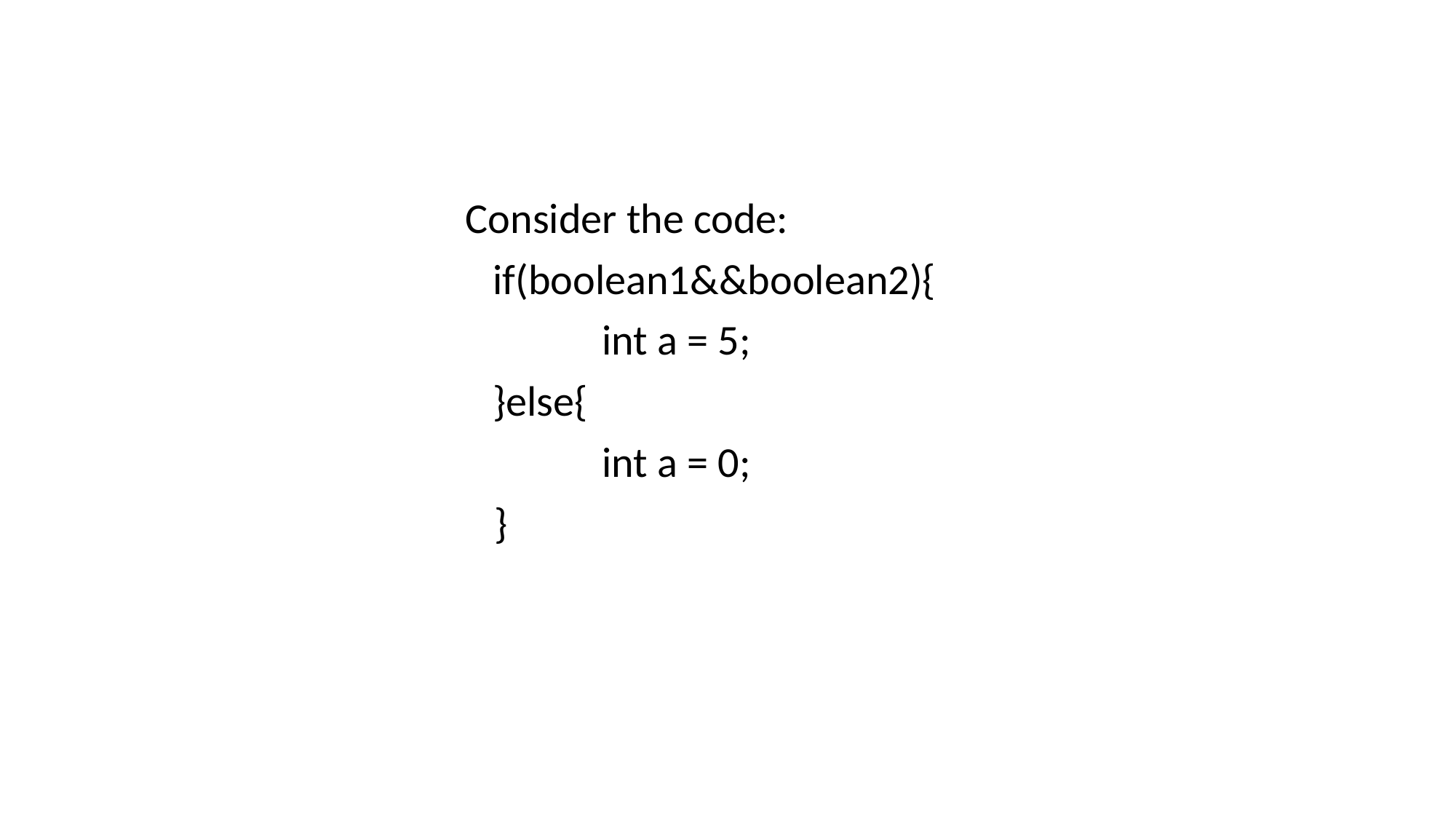

# Example
Consider the code:
	if(boolean1&&boolean2){
		int a = 5;
	}else{
		int a = 0;
   }